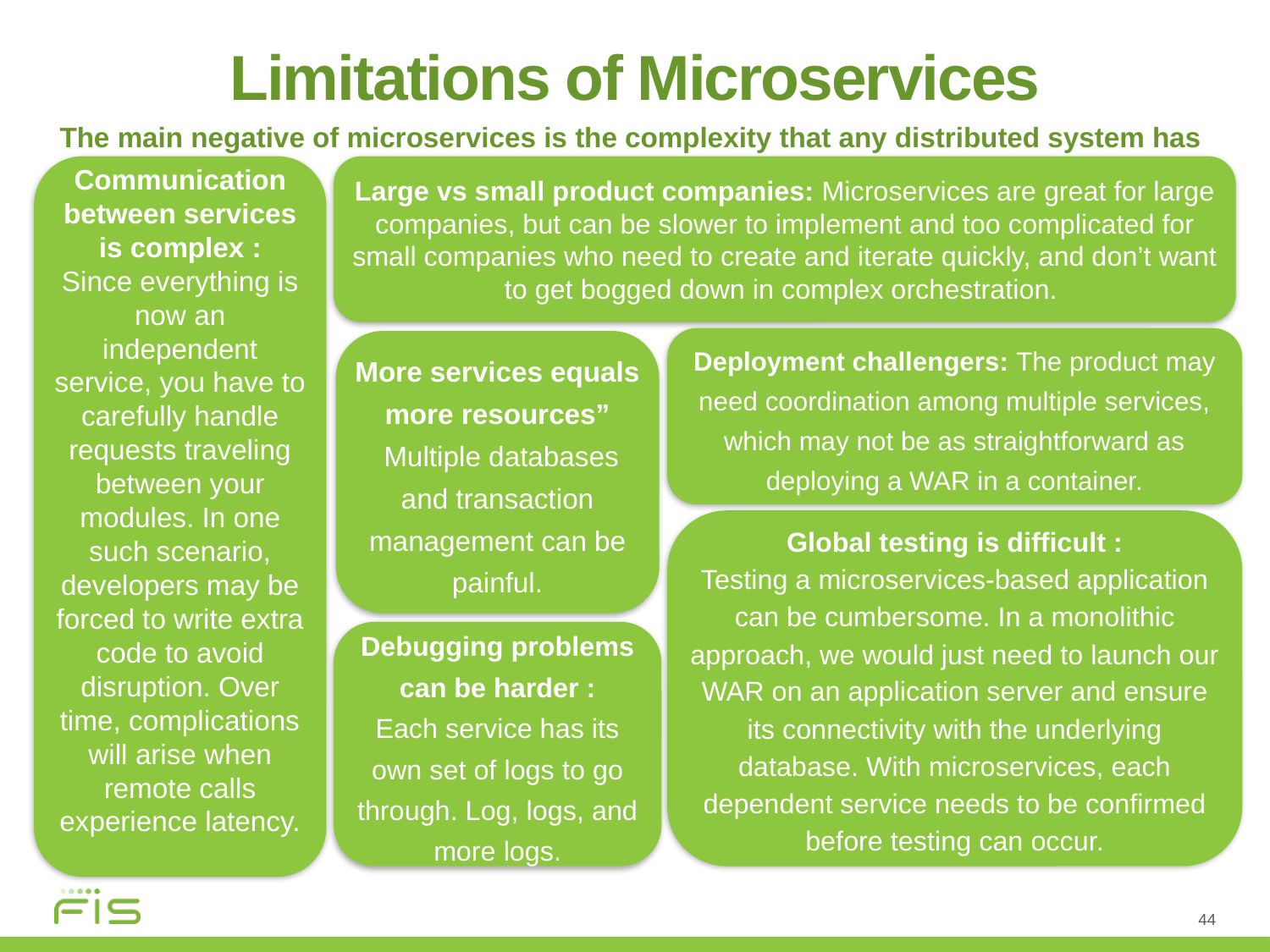

Limitations of Microservices
The main negative of microservices is the complexity that any distributed system has
Communication between services
is complex :
Since everything is now an independent service, you have to carefully handle requests traveling between your modules. In one such scenario, developers may be forced to write extra code to avoid disruption. Over time, complications will arise when remote calls experience latency.

Large vs small product companies: Microservices are great for large companies, but can be slower to implement and too complicated for small companies who need to create and iterate quickly, and don’t want to get bogged down in complex orchestration.
Deployment challengers: The product may need coordination among multiple services, which may not be as straightforward as deploying a WAR in a container.
More services equals more resources”
 Multiple databases and transaction management can be painful.
Global testing is difficult :
Testing a microservices-based application can be cumbersome. In a monolithic approach, we would just need to launch our WAR on an application server and ensure its connectivity with the underlying database. With microservices, each dependent service needs to be confirmed before testing can occur.
Debugging problems
can be harder :
Each service has its own set of logs to go through. Log, logs, and more logs.
44